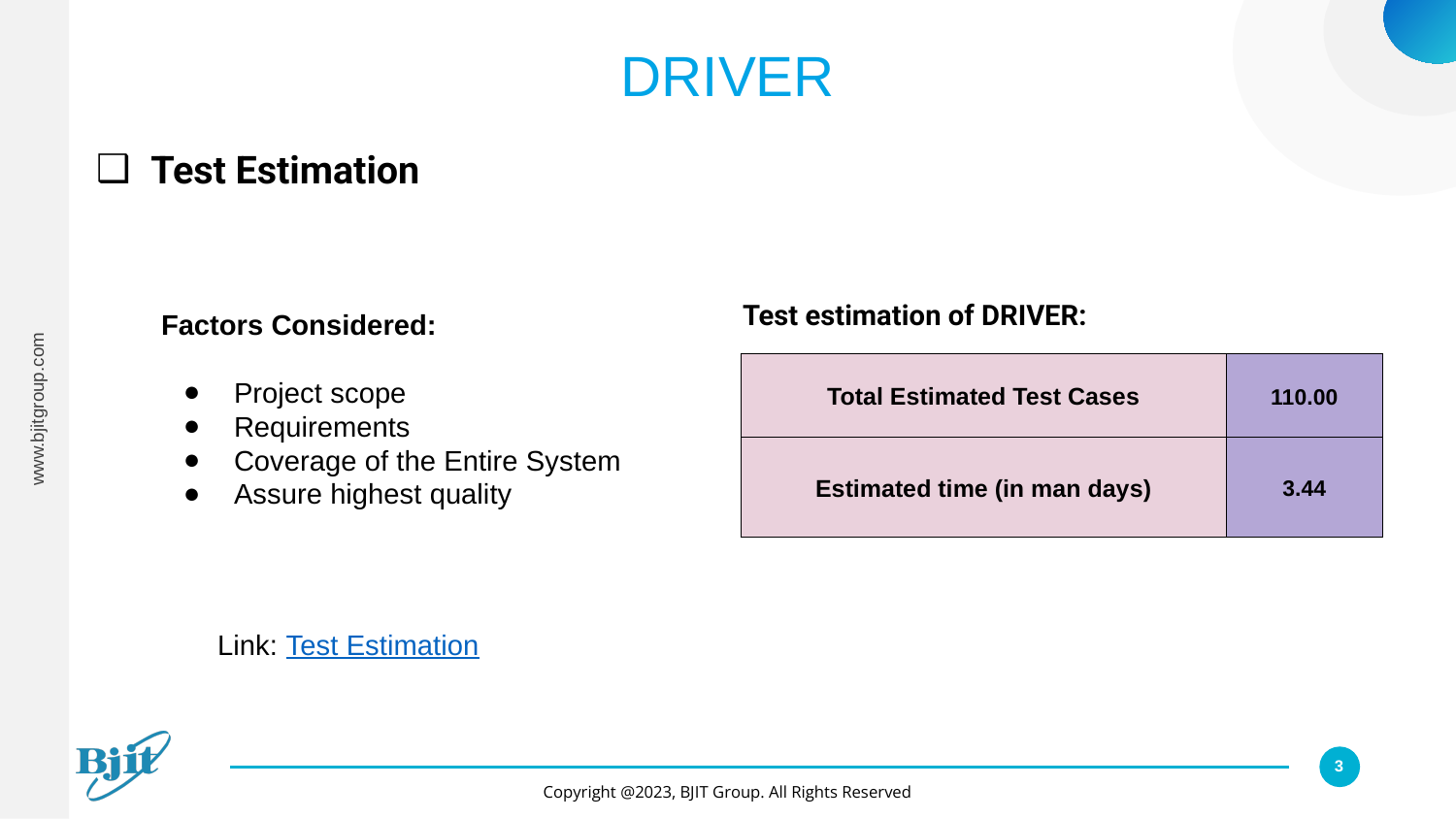

# DRIVER
Test Estimation

Test estimation of DRIVER:

Factors Considered:

Project scope
Requirements
Coverage of the Entire System
Assure highest quality
| Total Estimated Test Cases |  | 110.00 |
| --- | --- | --- |
| Estimated time (in man days) |  | 3.44 |
Link: Test Estimation